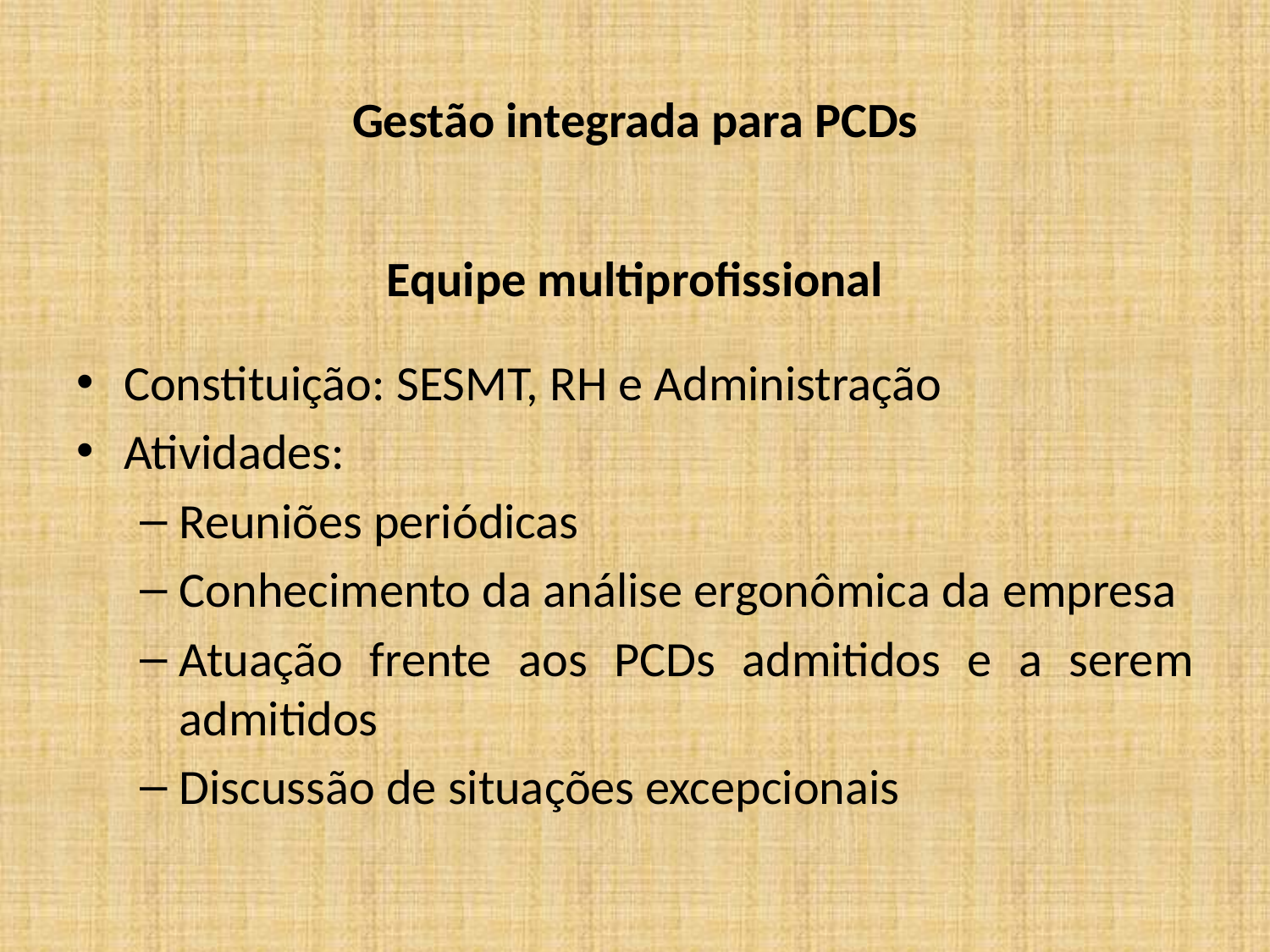

# Gestão integrada para PCDs
Equipe multiprofissional

Constituição: SESMT, RH e Administração
Atividades:
Reuniões periódicas
Conhecimento da análise ergonômica da empresa
Atuação frente aos PCDs admitidos e a serem admitidos
Discussão de situações excepcionais